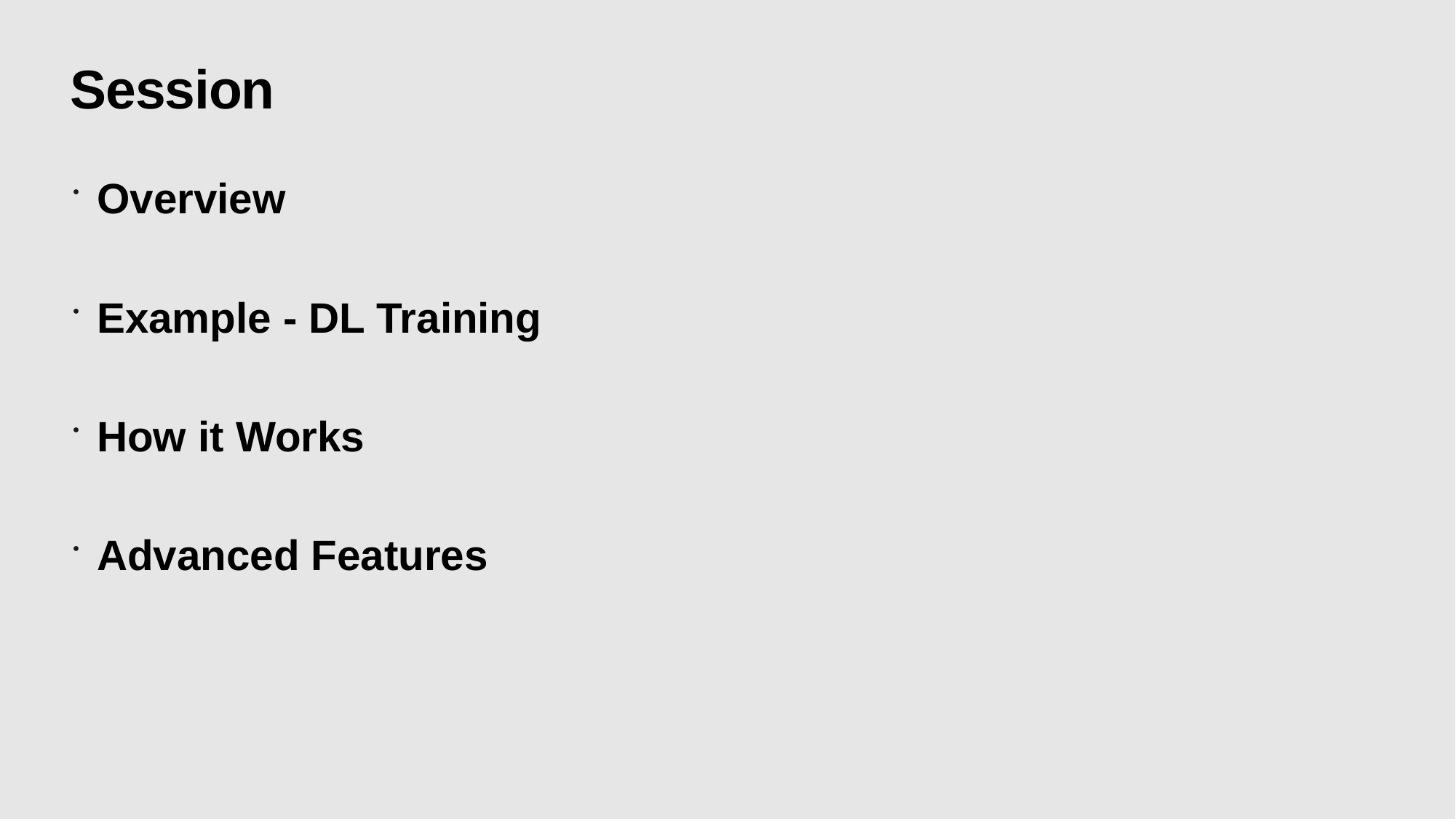

# Session
Overview

Example - DL Training

How it Works

Advanced Features